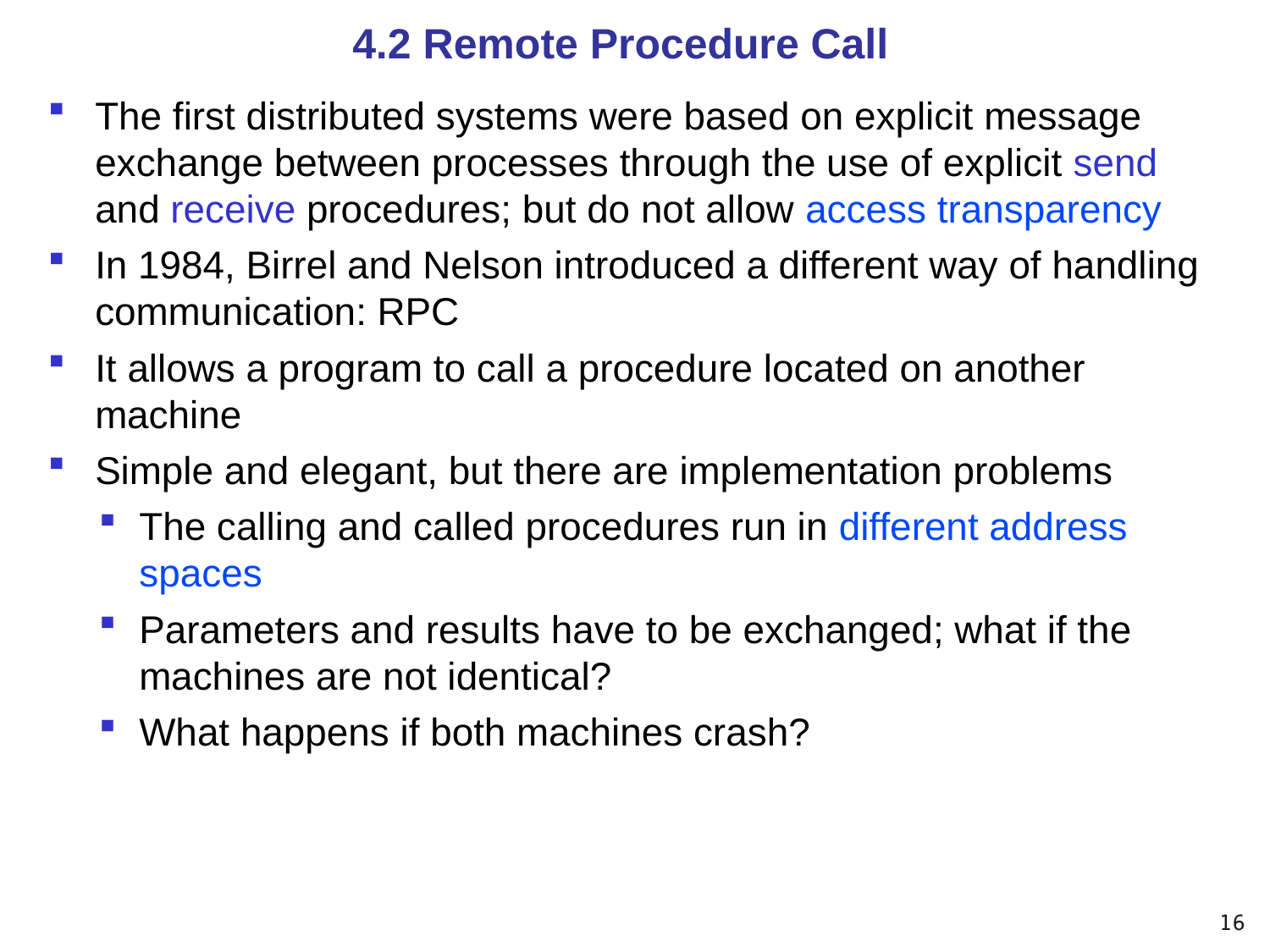

4.2 Remote Procedure Call
The first distributed systems were based on explicit message exchange between processes through the use of explicit send and receive procedures; but do not allow access transparency
In 1984, Birrel and Nelson introduced a different way of handling communication: RPC
It allows a program to call a procedure located on another machine
Simple and elegant, but there are implementation problems
The calling and called procedures run in different address spaces
Parameters and results have to be exchanged; what if the machines are not identical?
What happens if both machines crash?
16